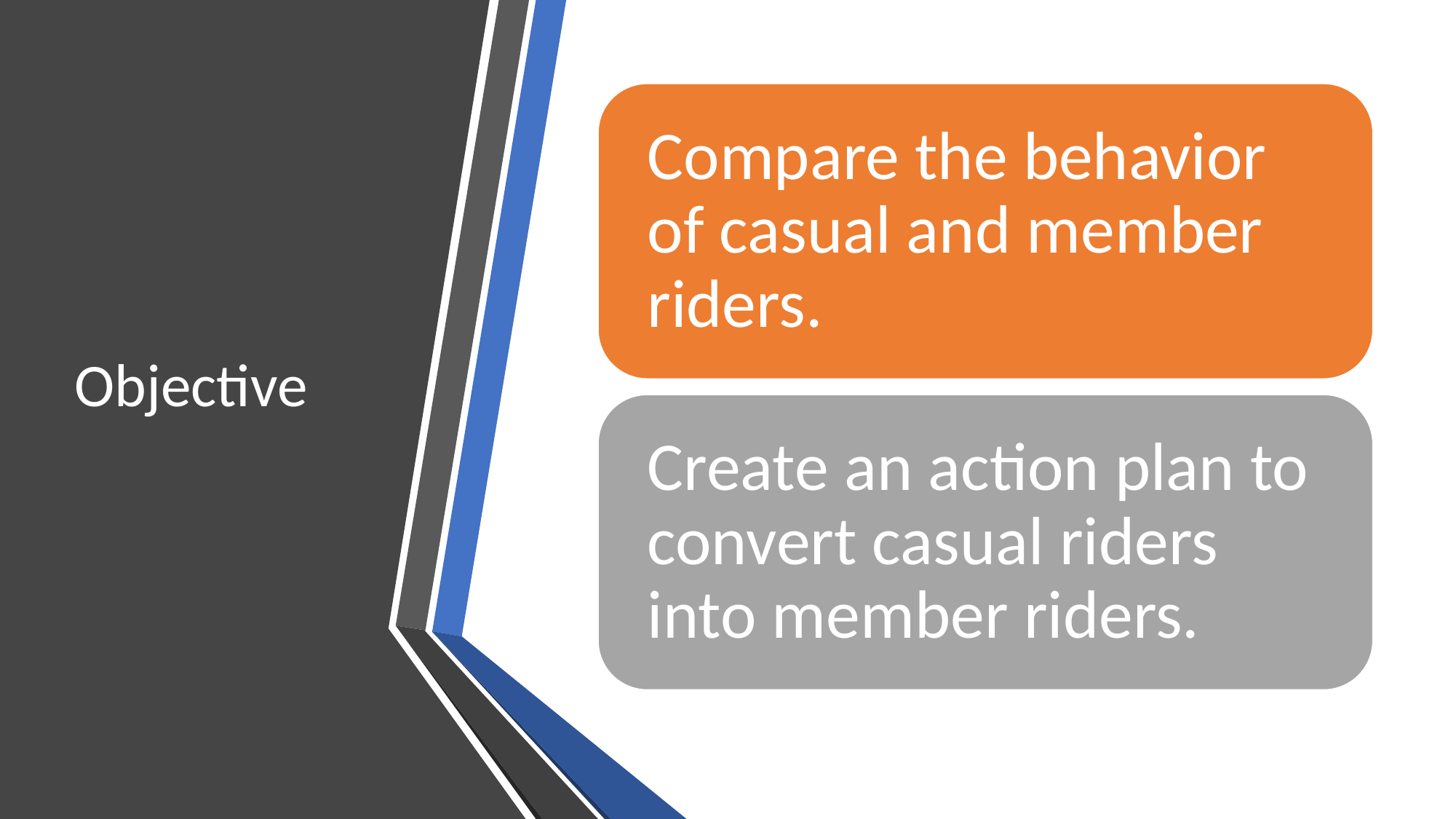

# Objective
Compare the behavior of casual and member riders.
Create an action plan to convert casual riders into member riders.